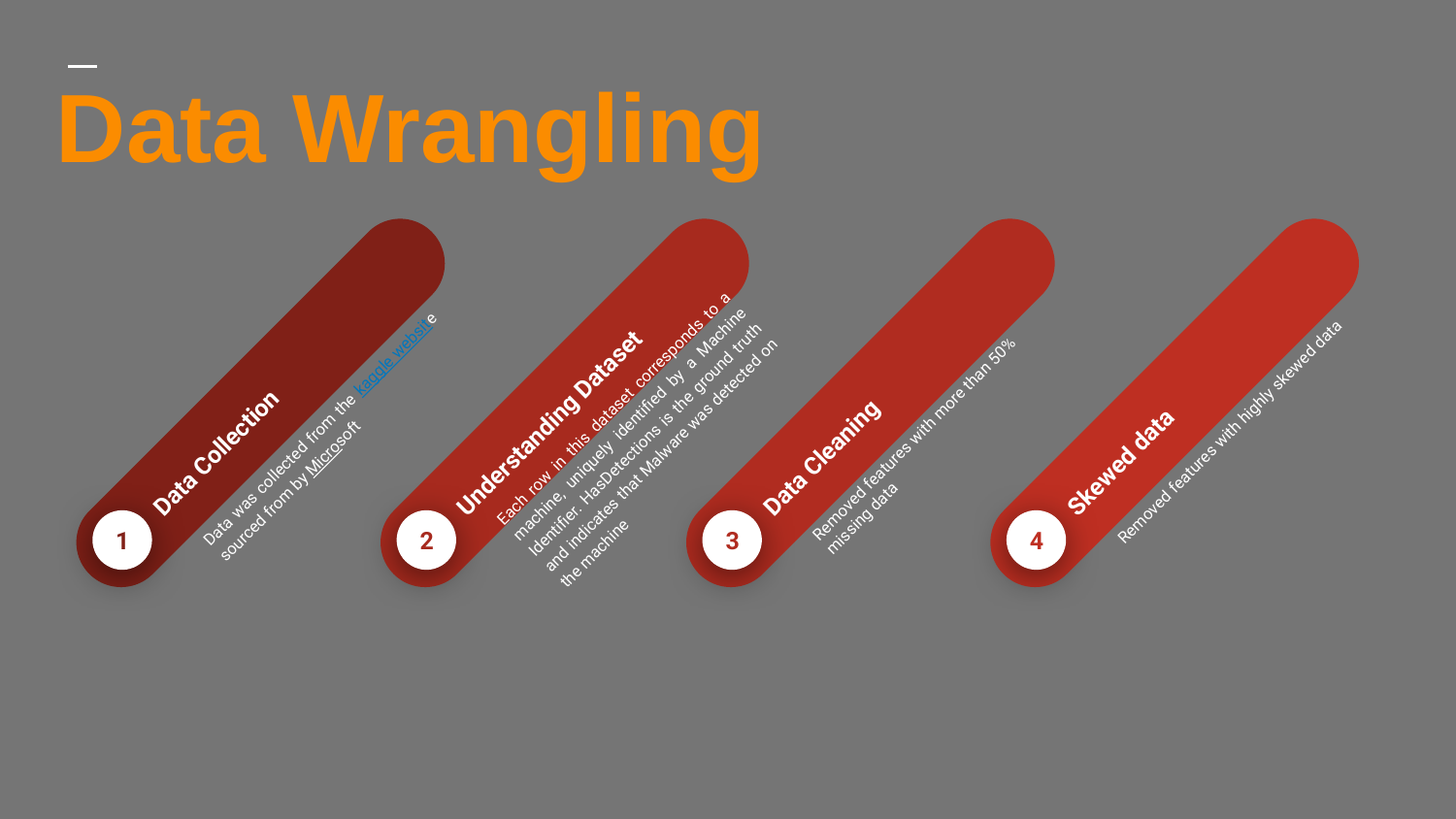

# Data Wrangling

Data Collection
Data was collected from the kaggle website sourced from by Microsoft
1

Understanding Dataset
Each row in this dataset corresponds to a machine, uniquely identified by a Machine Identifier. HasDetections is the ground truth and indicates that Malware was detected on the machine
2

Data Cleaning
Removed features with more than 50% missing data
3

Skewed data
Removed features with highly skewed data
4